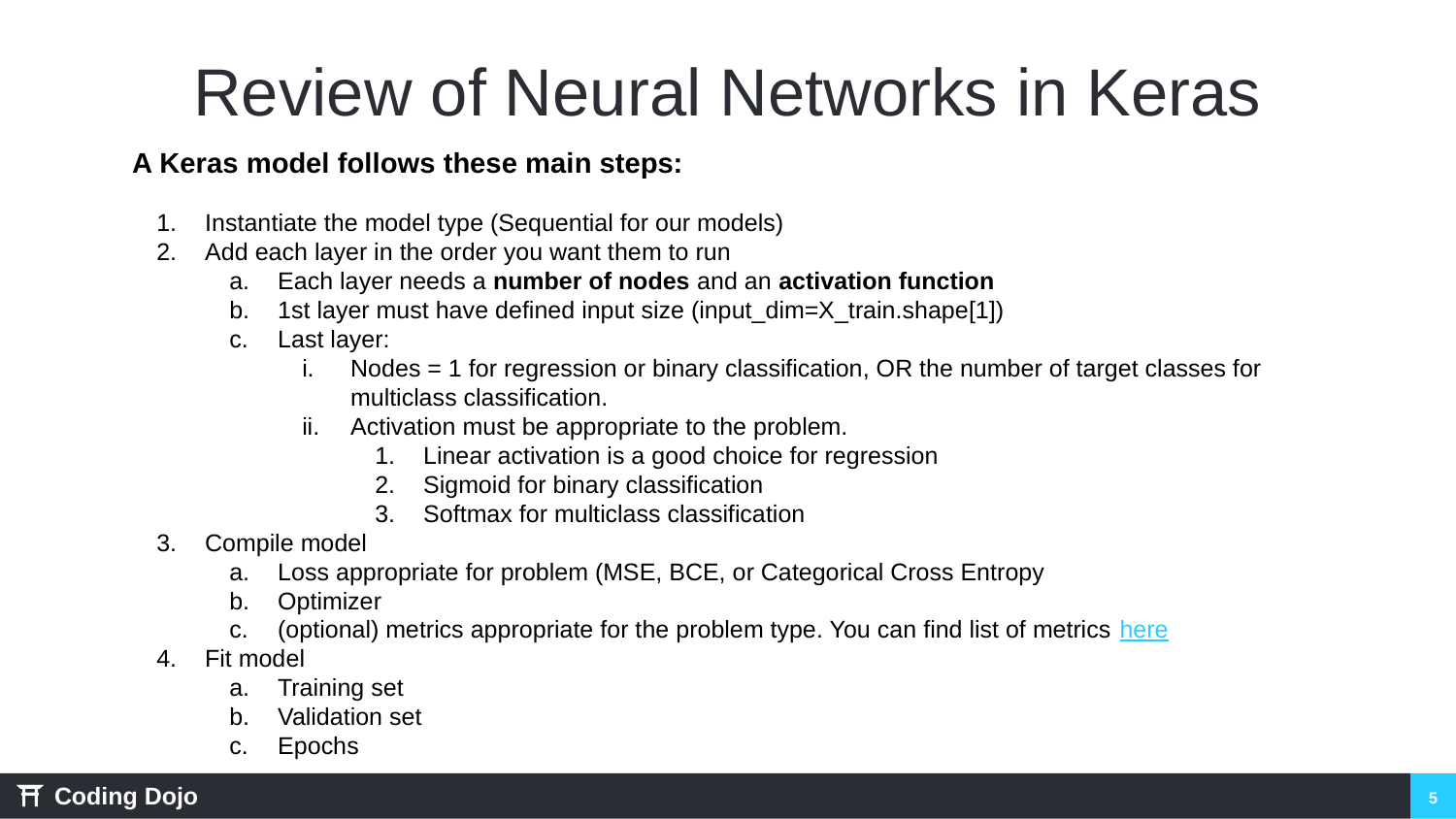

# Review of Neural Networks in Keras
A Keras model follows these main steps:

Instantiate the model type (Sequential for our models)
Add each layer in the order you want them to run
Each layer needs a number of nodes and an activation function
1st layer must have defined input size (input_dim=X_train.shape[1])
Last layer:
Nodes = 1 for regression or binary classification, OR the number of target classes for multiclass classification.
Activation must be appropriate to the problem.
Linear activation is a good choice for regression
Sigmoid for binary classification
Softmax for multiclass classification
Compile model
Loss appropriate for problem (MSE, BCE, or Categorical Cross Entropy
Optimizer
(optional) metrics appropriate for the problem type. You can find list of metrics here
Fit model
Training set
Validation set
Epochs